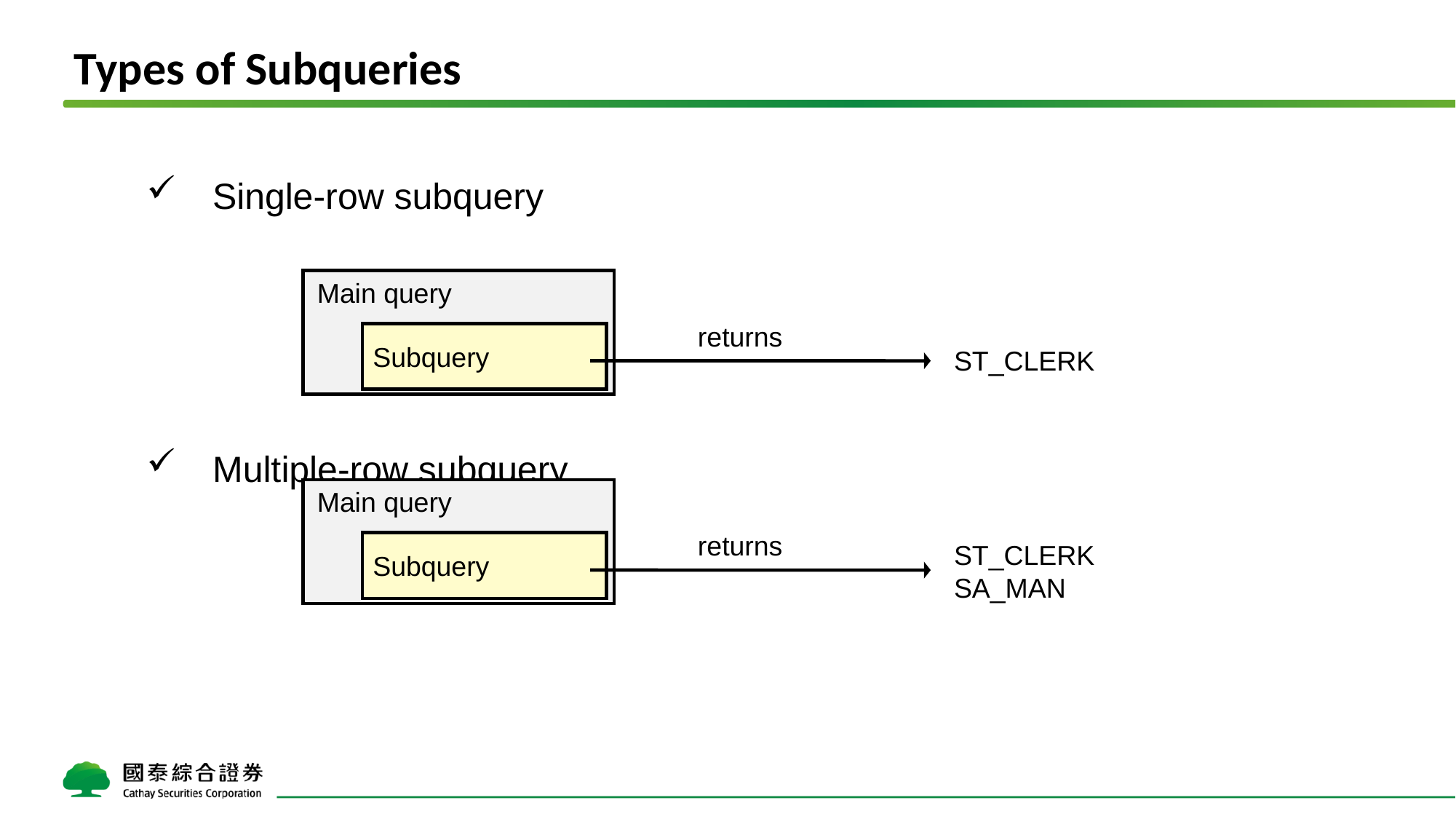

# Types of Subqueries
  Single-row subquery

  Multiple-row subquery
Main query

returns
Subquery

ST_CLERK

Main query

returns
ST_CLERK
SA_MAN
Subquery